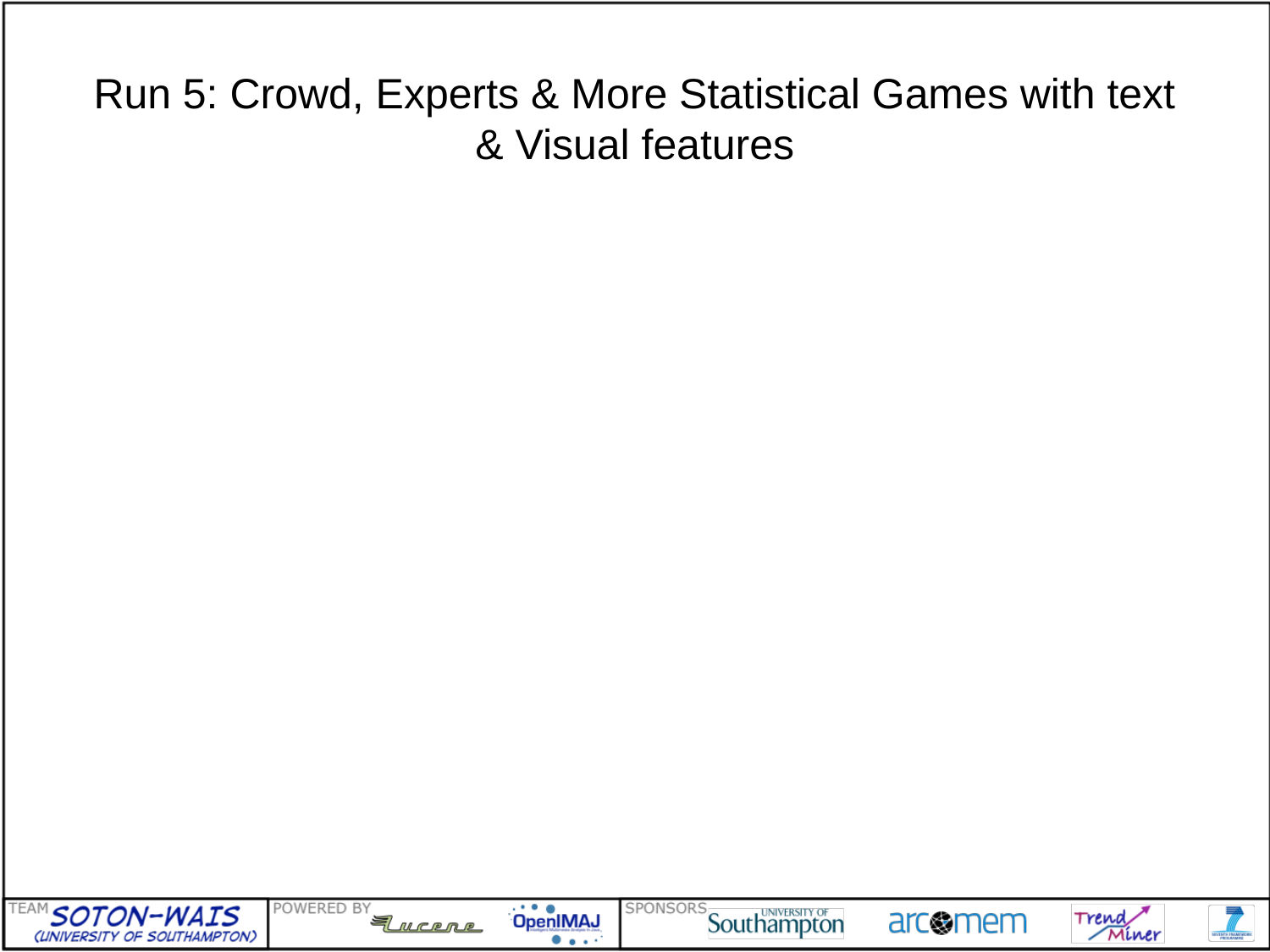

# Run 5: Crowd, Experts & More Statistical Games with text & Visual features